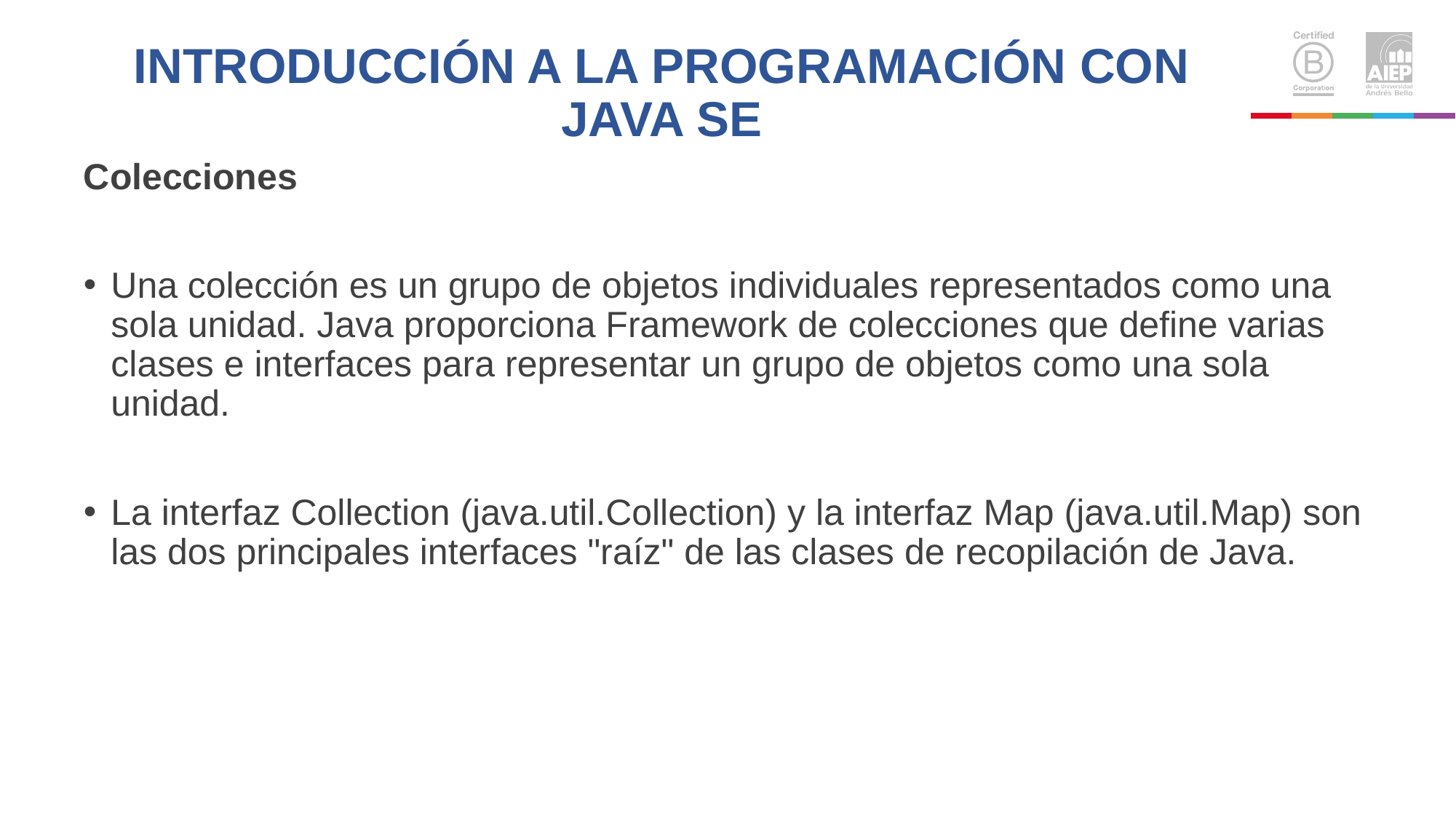

# INTRODUCCIÓN A LA PROGRAMACIÓN CON JAVA SE
Colecciones

Una colección es un grupo de objetos individuales representados como una sola unidad. Java proporciona Framework de colecciones que define varias clases e interfaces para representar un grupo de objetos como una sola unidad.

La interfaz Collection (java.util.Collection) y la interfaz Map (java.util.Map) son las dos principales interfaces "raíz" de las clases de recopilación de Java.